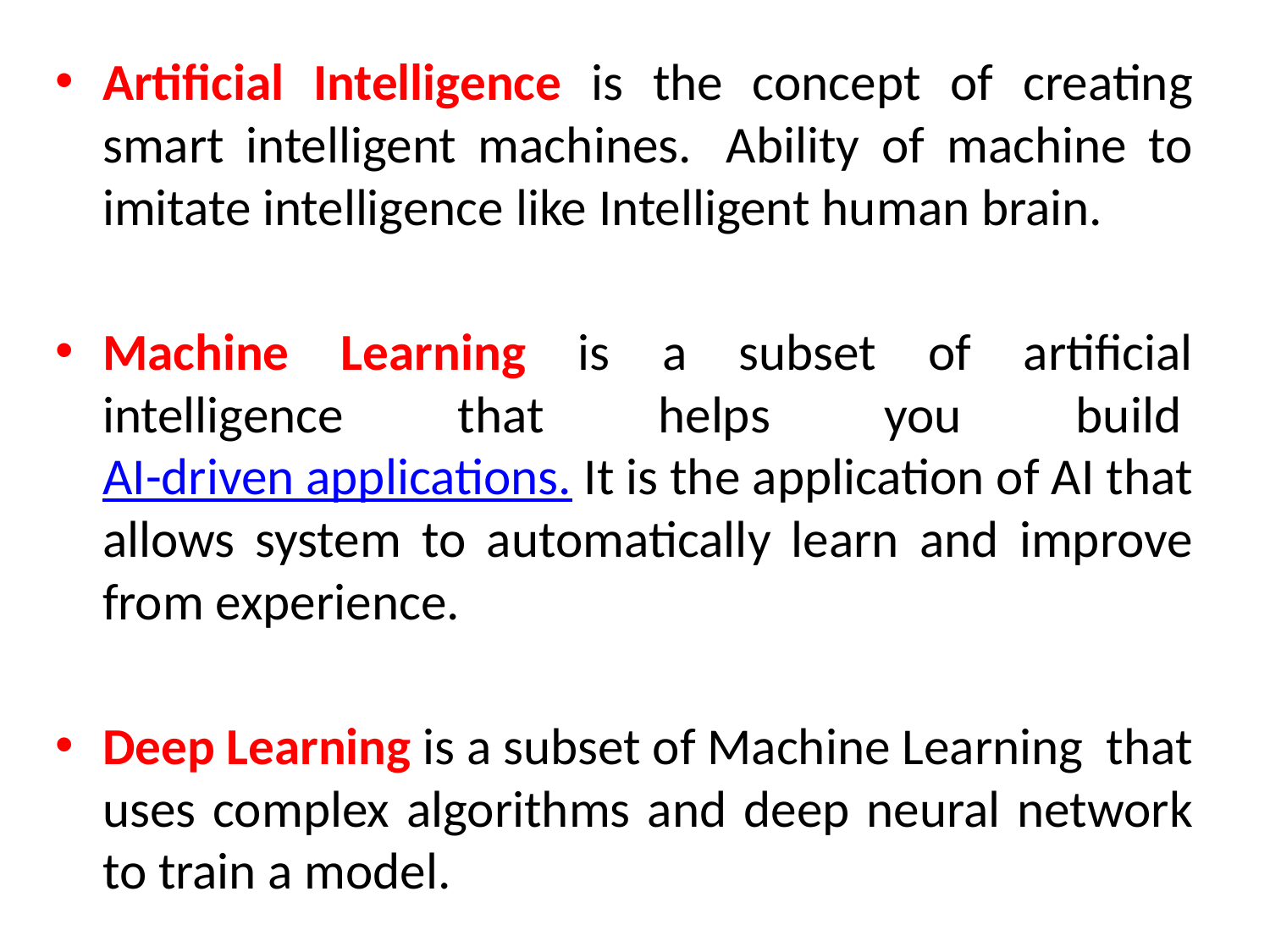

Artificial Intelligence is the concept of creating smart intelligent machines.  Ability of machine to imitate intelligence like Intelligent human brain.

Machine Learning is a subset of artificial intelligence that helps you build AI-driven applications. It is the application of AI that allows system to automatically learn and improve from experience.

Deep Learning is a subset of Machine Learning  that uses complex algorithms and deep neural network to train a model.